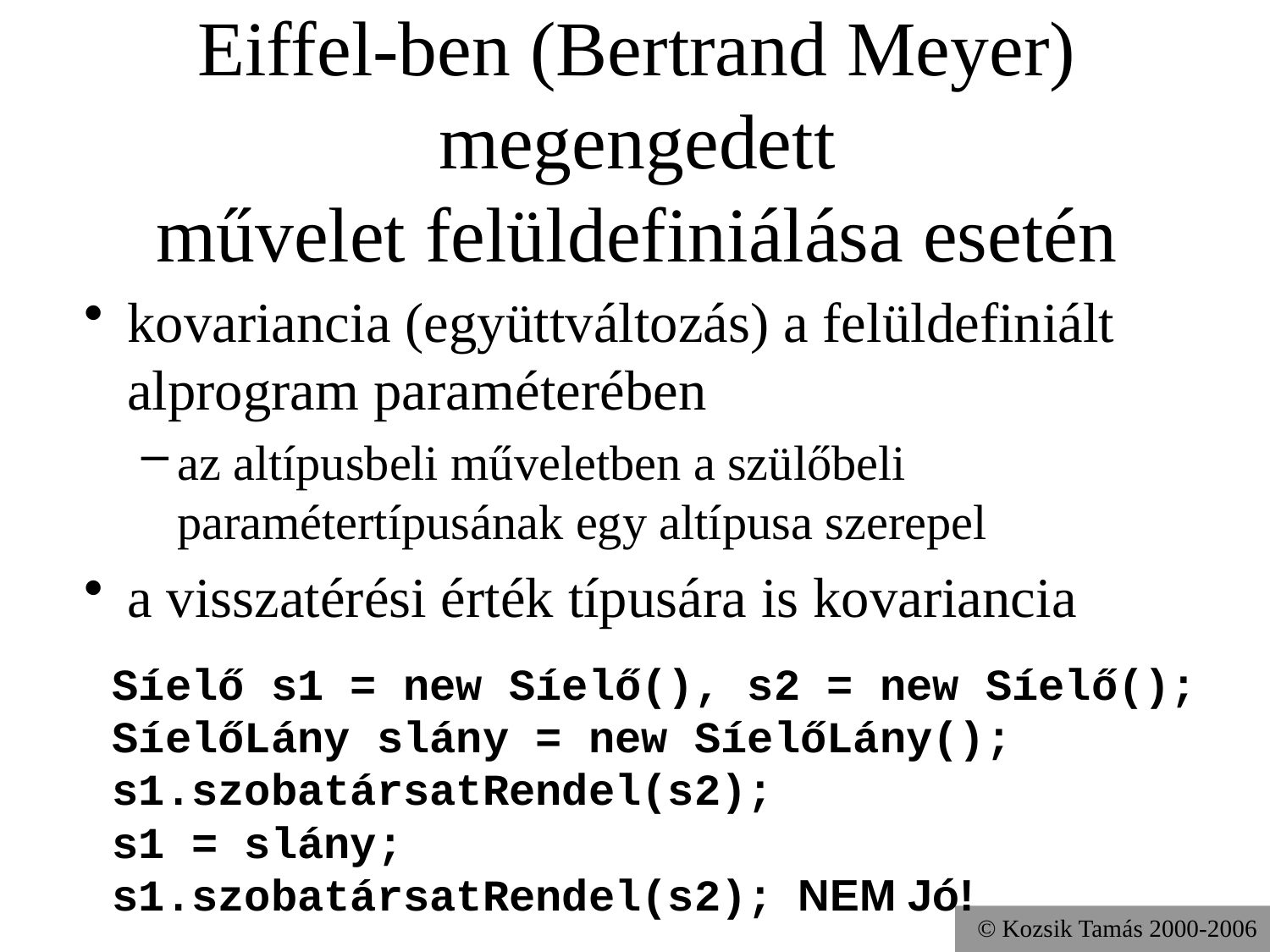

# Eiffel-ben (Bertrand Meyer) megengedett művelet felüldefiniálása esetén
kovariancia (együttváltozás) a felüldefiniált alprogram paraméterében
az altípusbeli műveletben a szülőbeli paramétertípusának egy altípusa szerepel
a visszatérési érték típusára is kovariancia
	Síelő s1 = new Síelő(), s2 = new Síelő();
	SíelőLány slány = new SíelőLány();
	s1.szobatársatRendel(s2);
	s1 = slány;
	s1.szobatársatRendel(s2);  NEM Jó!
© Kozsik Tamás 2000-2006